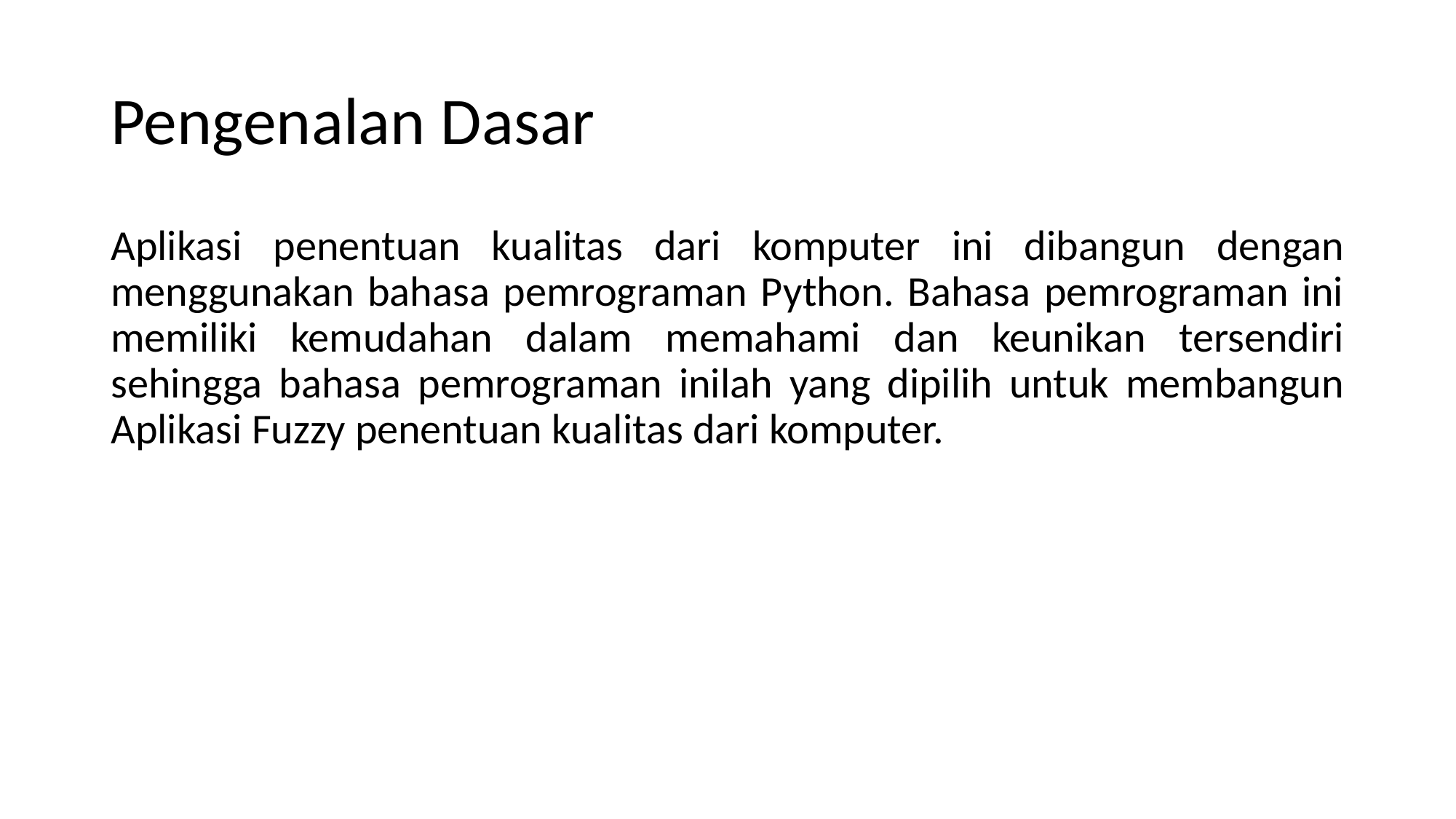

# Pengenalan Dasar
Aplikasi penentuan kualitas dari komputer ini dibangun dengan menggunakan bahasa pemrograman Python. Bahasa pemrograman ini memiliki kemudahan dalam memahami dan keunikan tersendiri sehingga bahasa pemrograman inilah yang dipilih untuk membangun Aplikasi Fuzzy penentuan kualitas dari komputer.